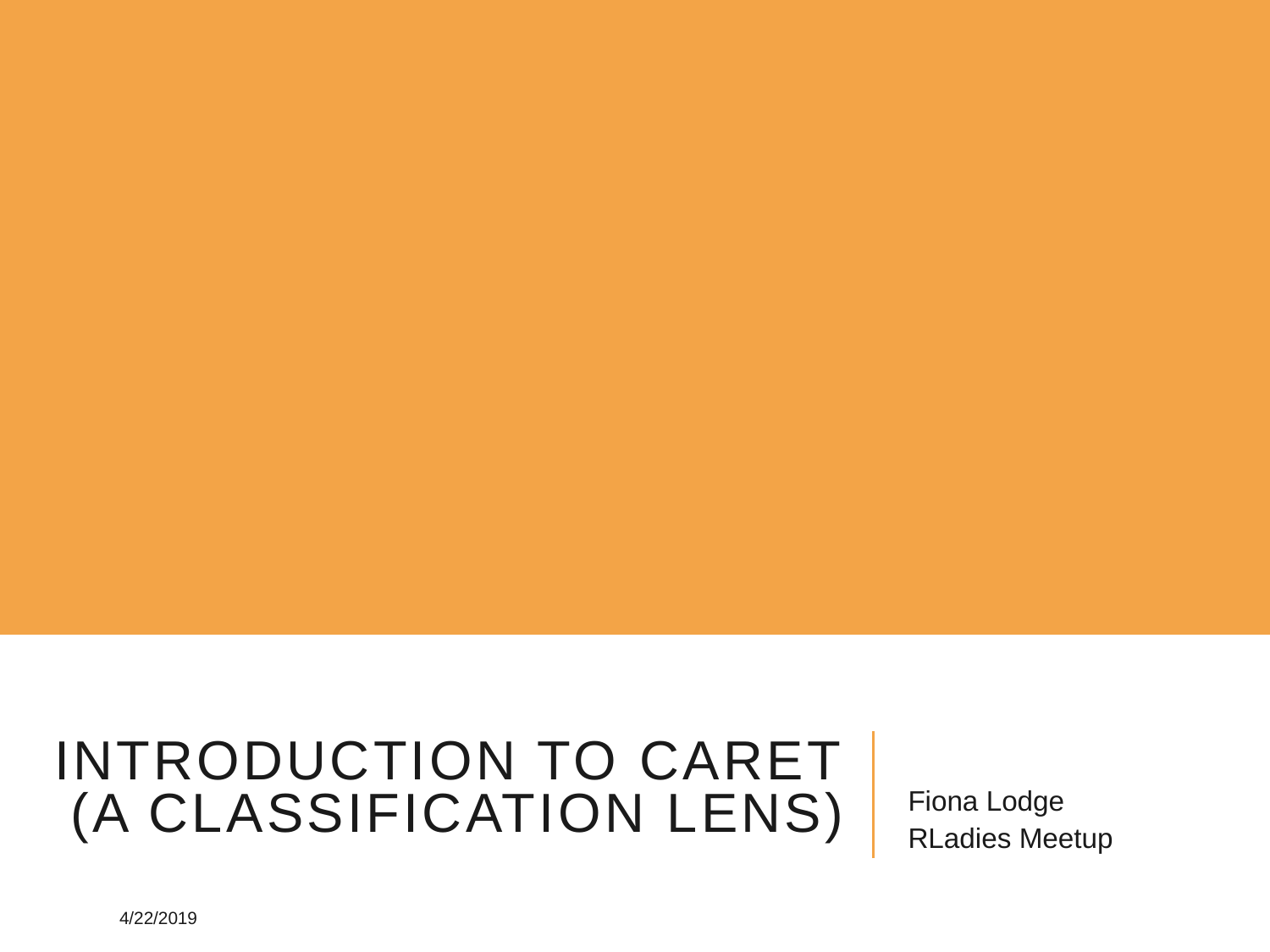

# Introduction to Caret (a Classification Lens)
Fiona Lodge
RLadies Meetup
4/22/2019